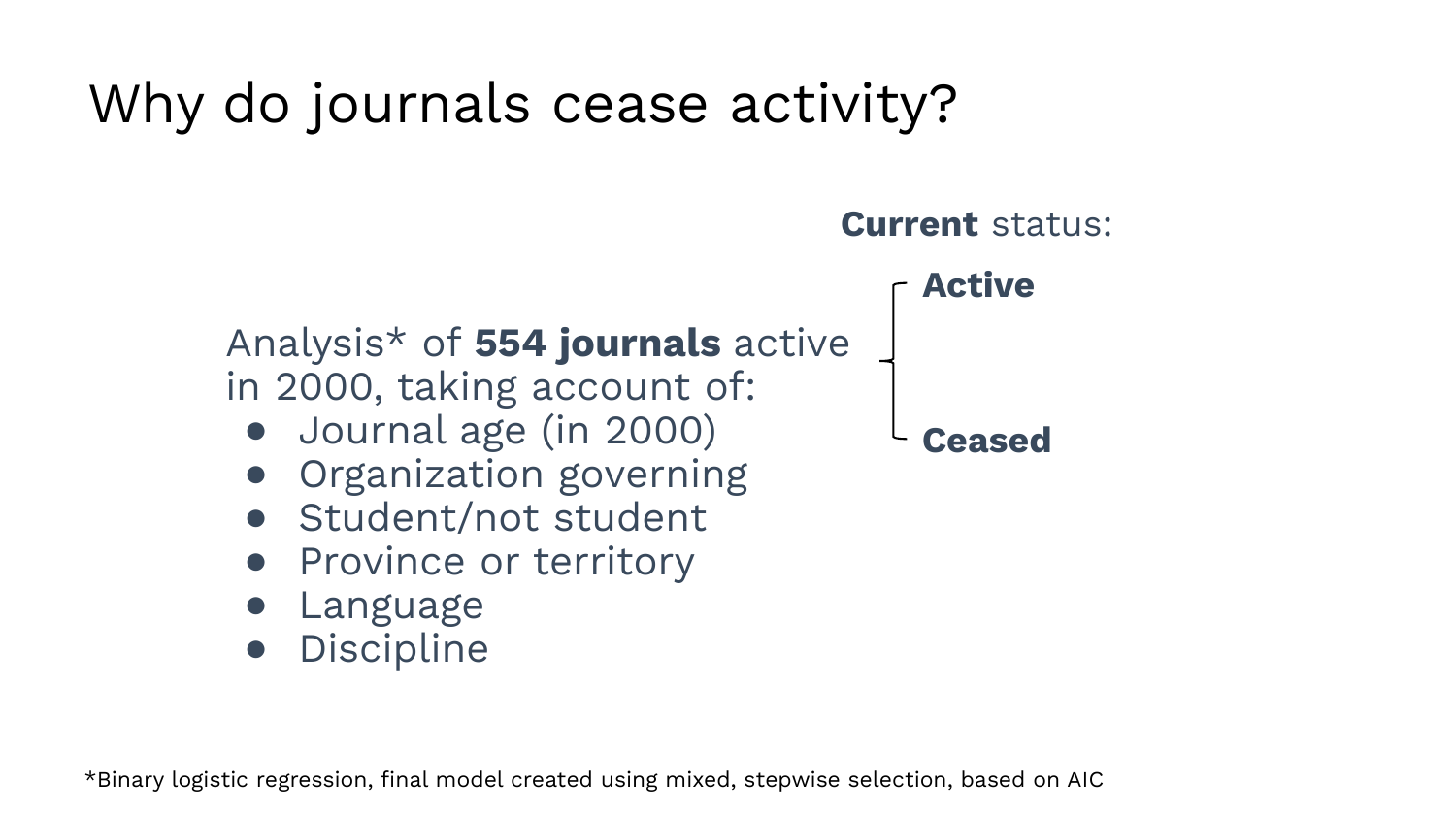

# Why do journals cease activity?
Current status:
Active

Analysis* of 554 journals active in 2000, taking account of:
Journal age (in 2000)
Organization governing
Student/not student
Province or territory
Language
Discipline
Ceased
*Binary logistic regression, final model created using mixed, stepwise selection, based on AIC